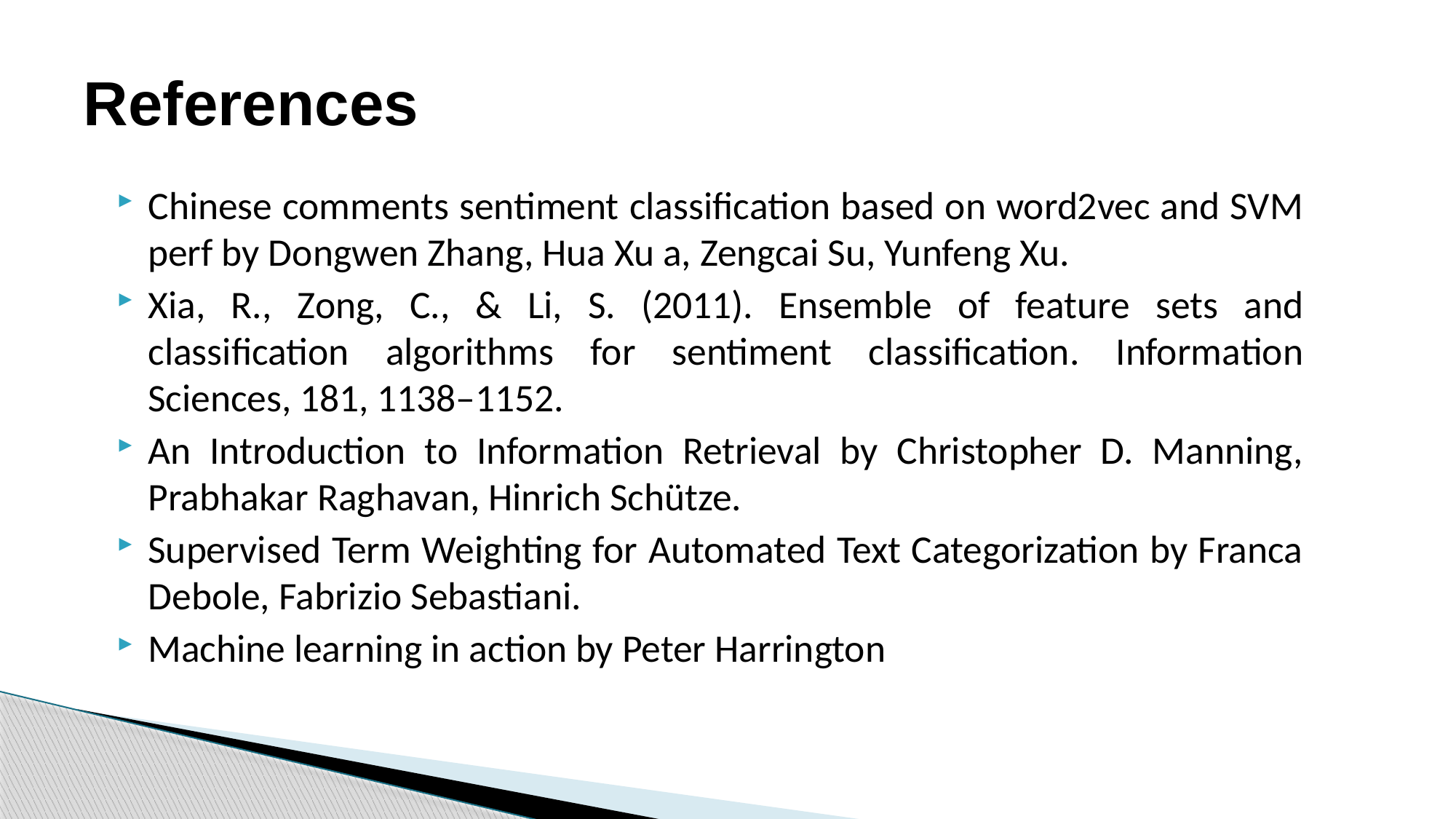

# References
Chinese comments sentiment classification based on word2vec and SVM perf by Dongwen Zhang, Hua Xu a, Zengcai Su, Yunfeng Xu.
Xia, R., Zong, C., & Li, S. (2011). Ensemble of feature sets and classification algorithms for sentiment classification. Information Sciences, 181, 1138–1152.
An Introduction to Information Retrieval by Christopher D. Manning, Prabhakar Raghavan, Hinrich Schütze.
Supervised Term Weighting for Automated Text Categorization by Franca Debole, Fabrizio Sebastiani.
Machine learning in action by Peter Harrington